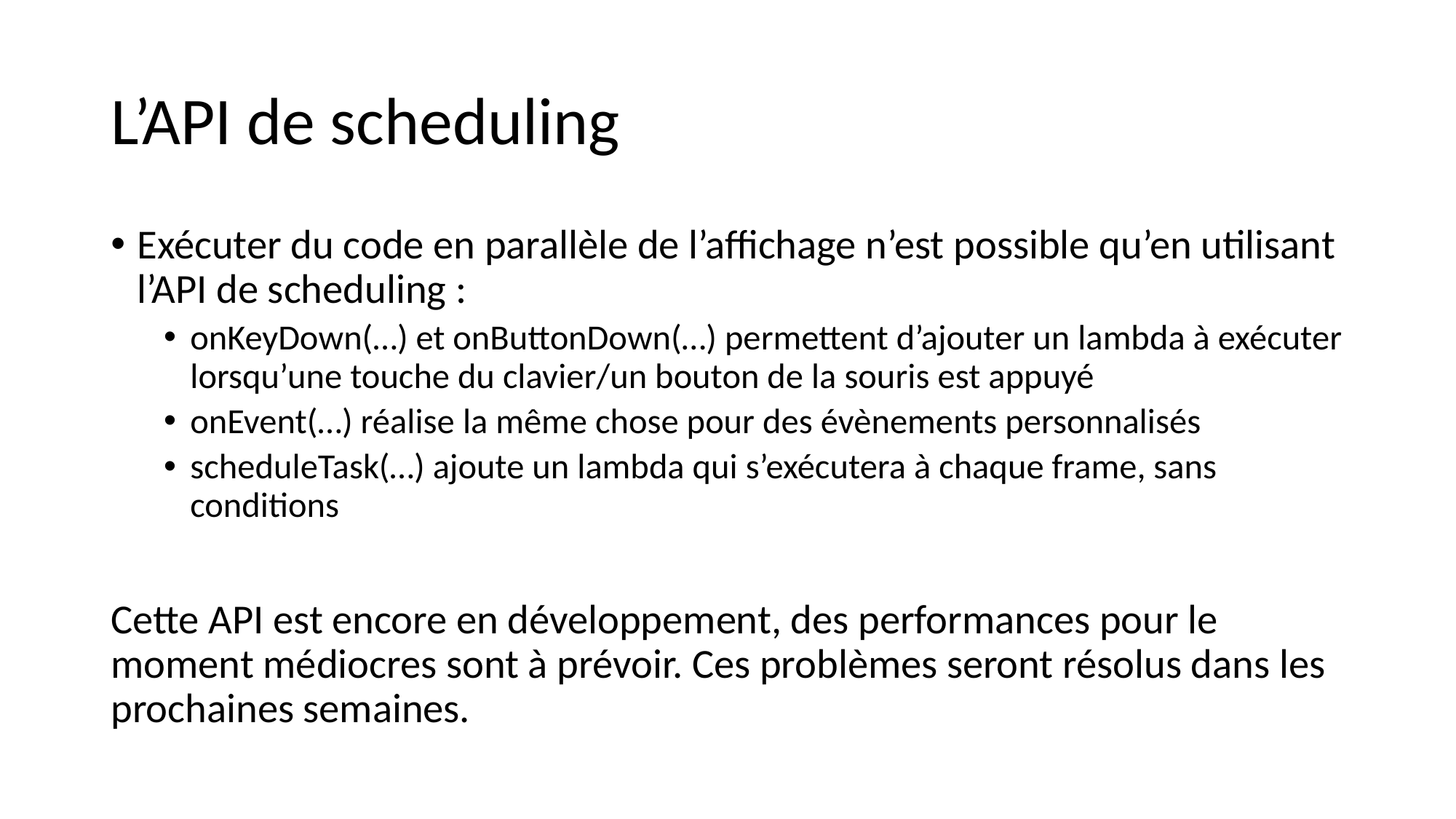

# L’API de scheduling
Exécuter du code en parallèle de l’affichage n’est possible qu’en utilisant l’API de scheduling :
onKeyDown(…) et onButtonDown(…) permettent d’ajouter un lambda à exécuter lorsqu’une touche du clavier/un bouton de la souris est appuyé
onEvent(…) réalise la même chose pour des évènements personnalisés
scheduleTask(…) ajoute un lambda qui s’exécutera à chaque frame, sans conditions

Cette API est encore en développement, des performances pour le moment médiocres sont à prévoir. Ces problèmes seront résolus dans les prochaines semaines.